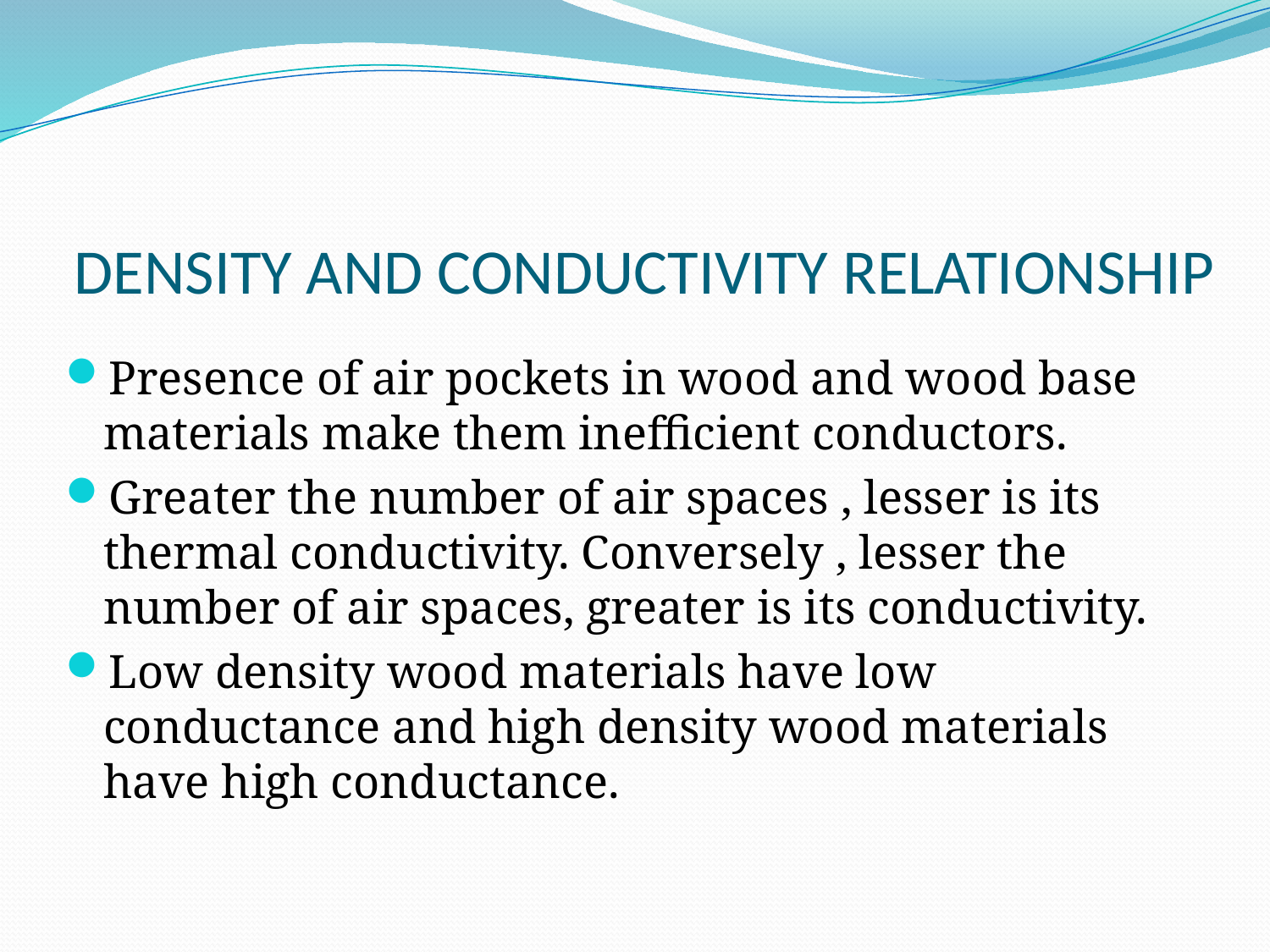

# DENSITY AND CONDUCTIVITY RELATIONSHIP
Presence of air pockets in wood and wood base materials make them inefficient conductors.
Greater the number of air spaces , lesser is its thermal conductivity. Conversely , lesser the number of air spaces, greater is its conductivity.
Low density wood materials have low conductance and high density wood materials have high conductance.